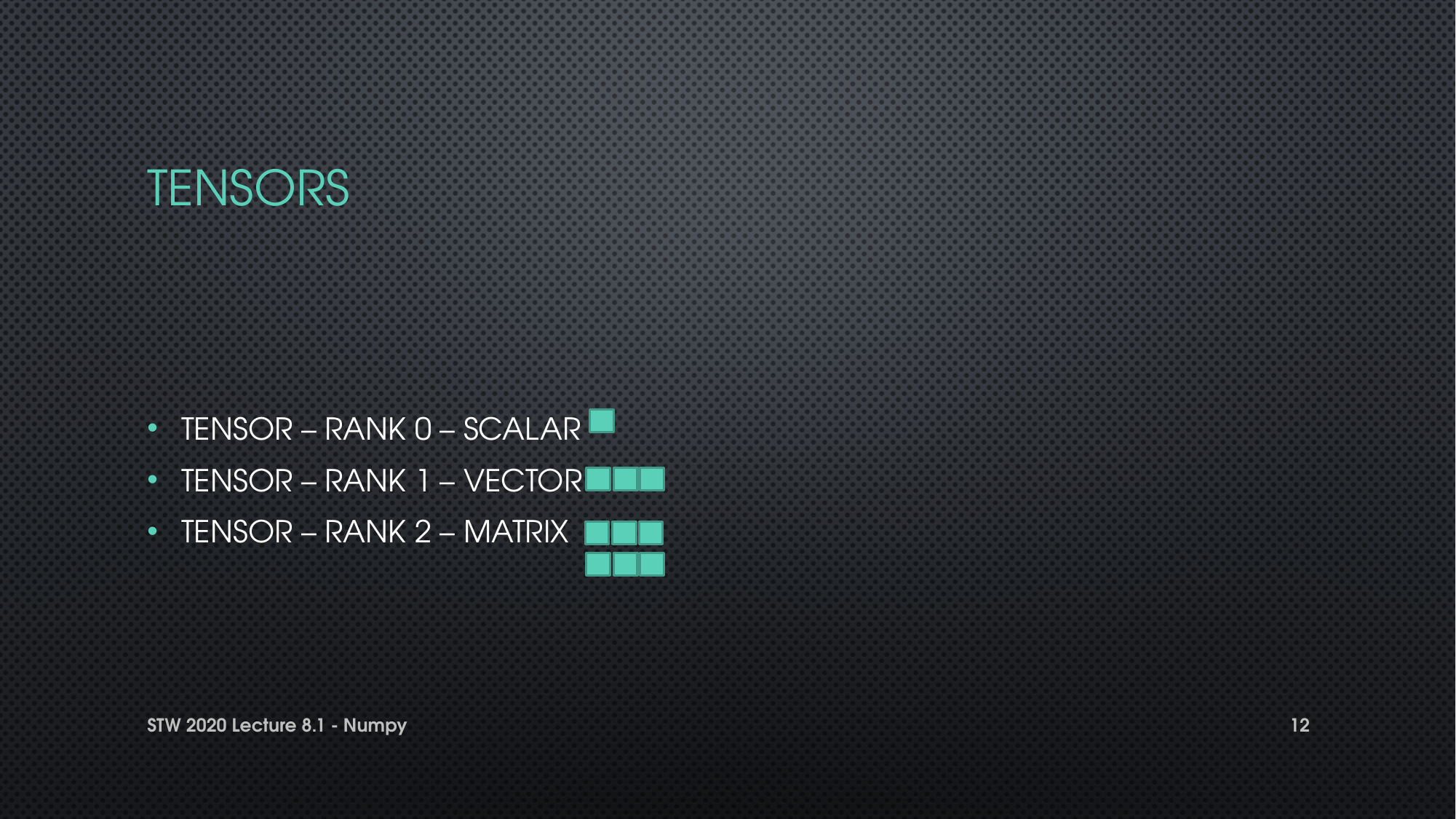

# TENsors
Tensor – rank 0 – scalar
Tensor – rank 1 – vector
Tensor – rank 2 – matrix

STW 2020 Lecture 8.1 - Numpy
12